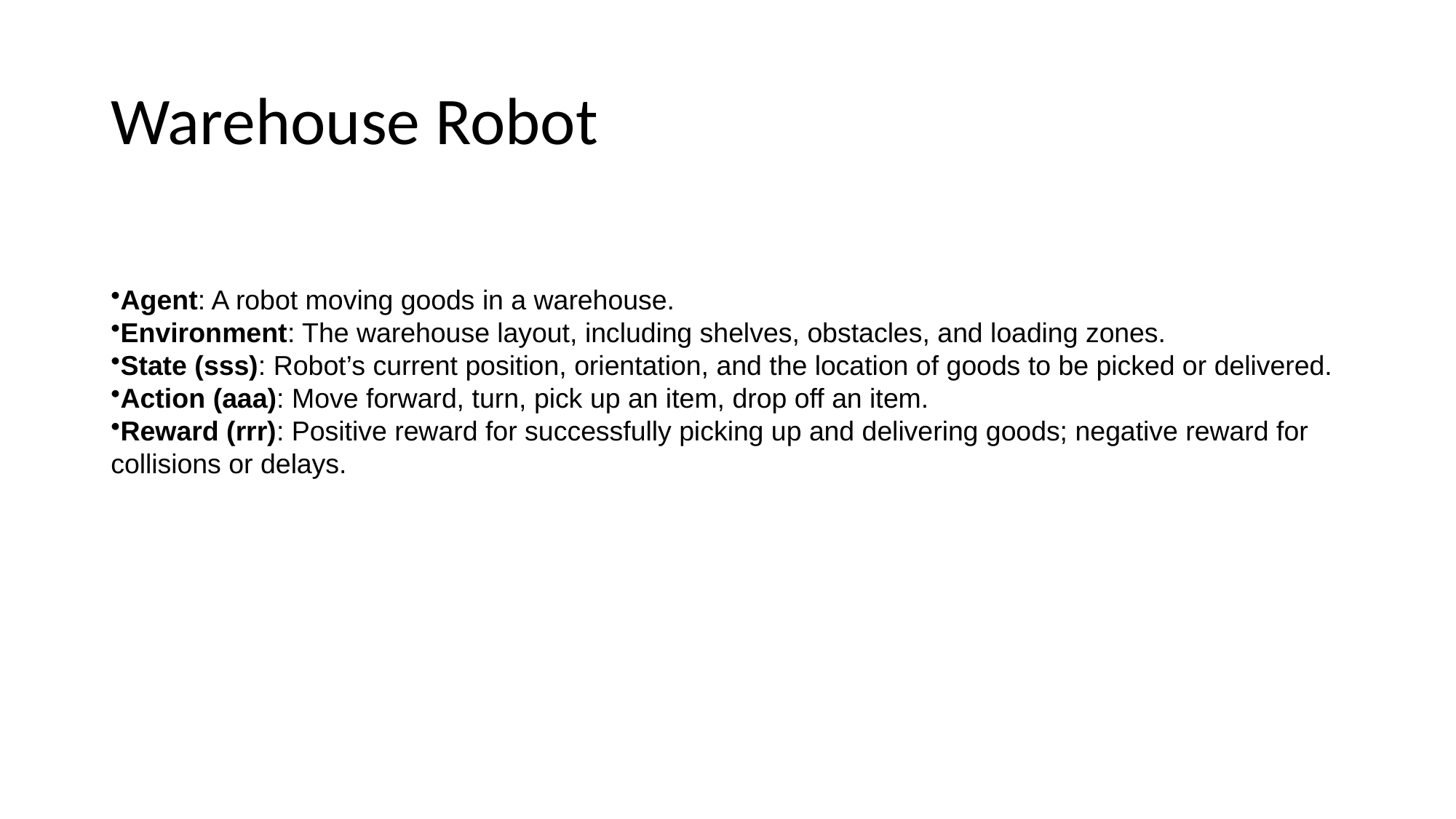

# Warehouse Robot
Agent: A robot moving goods in a warehouse.
Environment: The warehouse layout, including shelves, obstacles, and loading zones.
State (sss): Robot’s current position, orientation, and the location of goods to be picked or delivered.
Action (aaa): Move forward, turn, pick up an item, drop off an item.
Reward (rrr): Positive reward for successfully picking up and delivering goods; negative reward for collisions or delays.